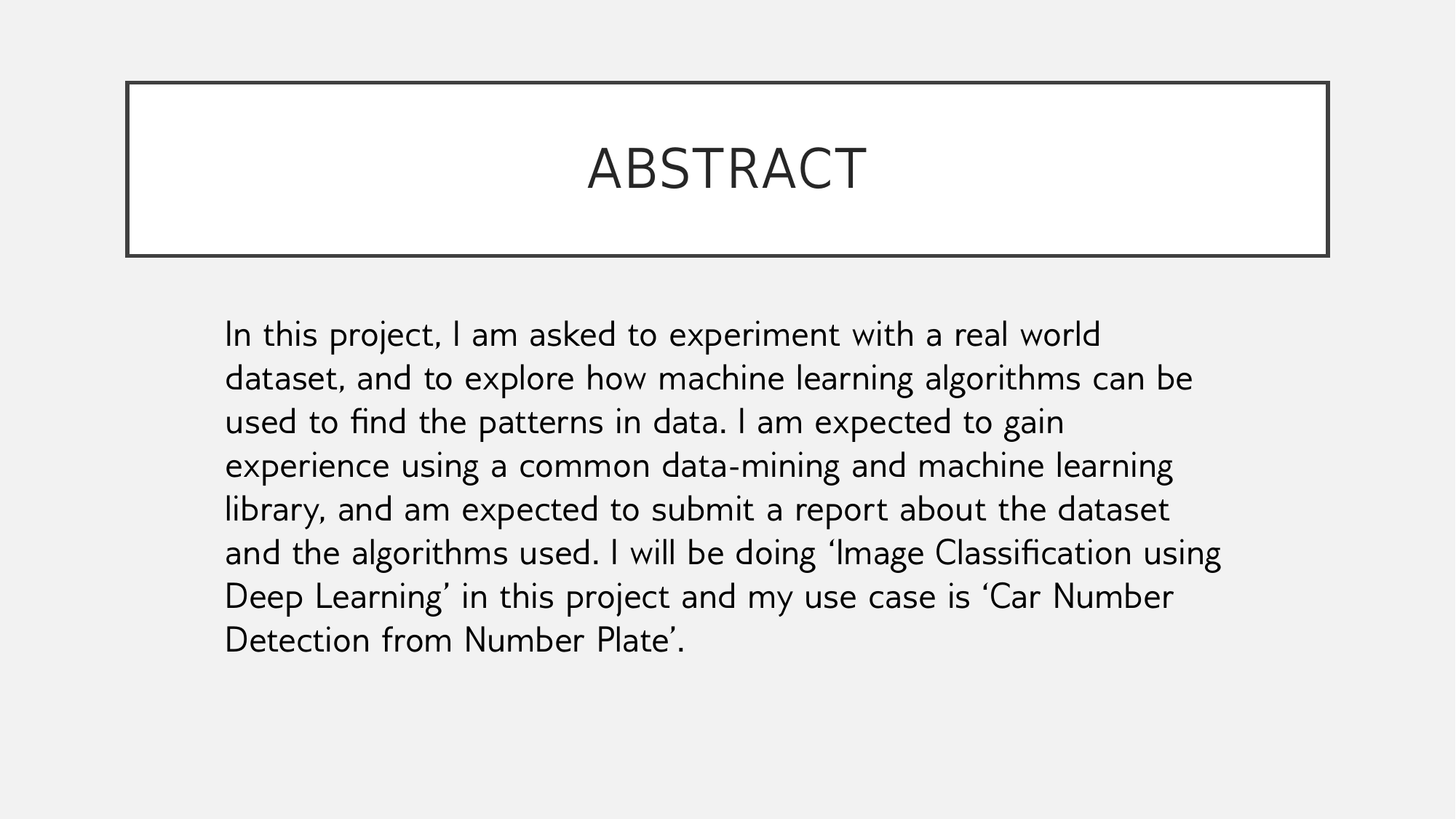

# Abstract
In this project, I am asked to experiment with a real world dataset, and to explore how machine learning algorithms can be used to find the patterns in data. I am expected to gain experience using a common data-mining and machine learning library, and am expected to submit a report about the dataset and the algorithms used. I will be doing ‘Image Classification using Deep Learning’ in this project and my use case is ‘Car Number Detection from Number Plate’.